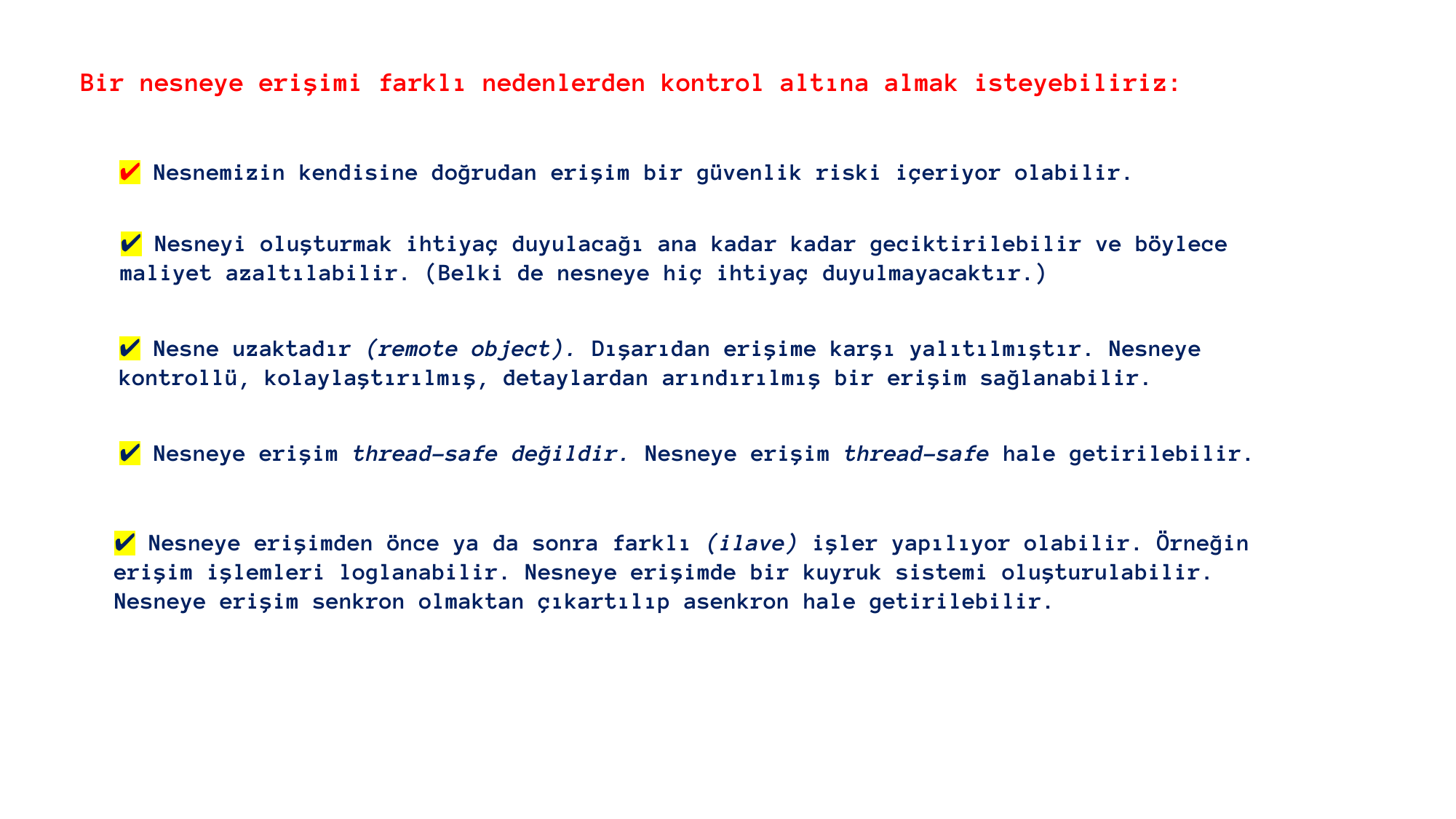

Bir nesneye erişimi farklı nedenlerden kontrol altına almak isteyebiliriz:
✔️ Nesnemizin kendisine doğrudan erişim bir güvenlik riski içeriyor olabilir.
✔️ Nesneyi oluşturmak ihtiyaç duyulacağı ana kadar kadar geciktirilebilir ve böylece maliyet azaltılabilir. (Belki de nesneye hiç ihtiyaç duyulmayacaktır.)
✔️ Nesne uzaktadır (remote object). Dışarıdan erişime karşı yalıtılmıştır. Nesneye kontrollü, kolaylaştırılmış, detaylardan arındırılmış bir erişim sağlanabilir.
✔️ Nesneye erişim thread-safe değildir. Nesneye erişim thread-safe hale getirilebilir.
✔️ Nesneye erişimden önce ya da sonra farklı (ilave) işler yapılıyor olabilir. Örneğin erişim işlemleri loglanabilir. Nesneye erişimde bir kuyruk sistemi oluşturulabilir. Nesneye erişim senkron olmaktan çıkartılıp asenkron hale getirilebilir.